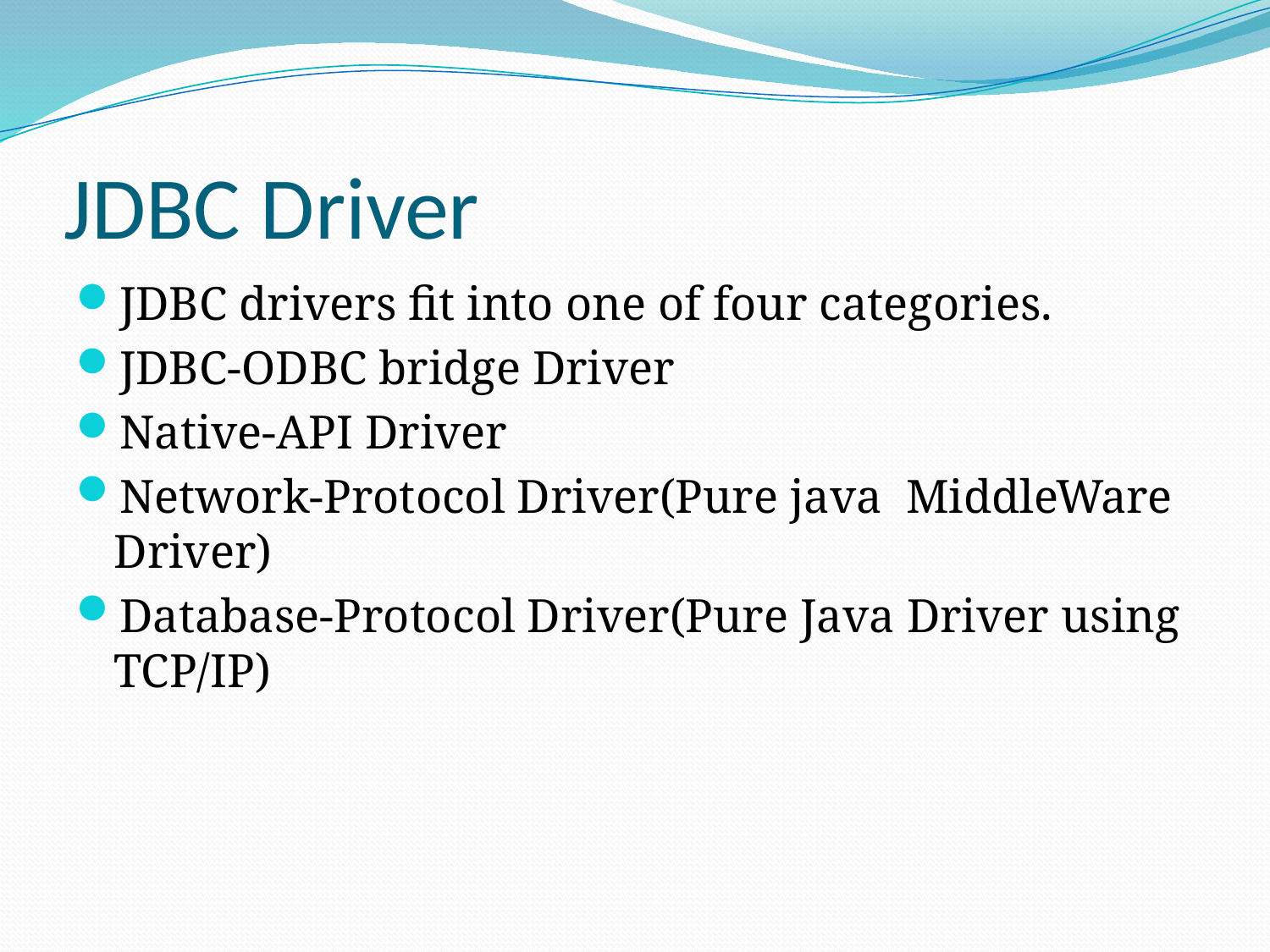

# JDBC Driver
JDBC drivers fit into one of four categories.
JDBC-ODBC bridge Driver
Native-API Driver
Network-Protocol Driver(Pure java  MiddleWare Driver)
Database-Protocol Driver(Pure Java Driver using TCP/IP)